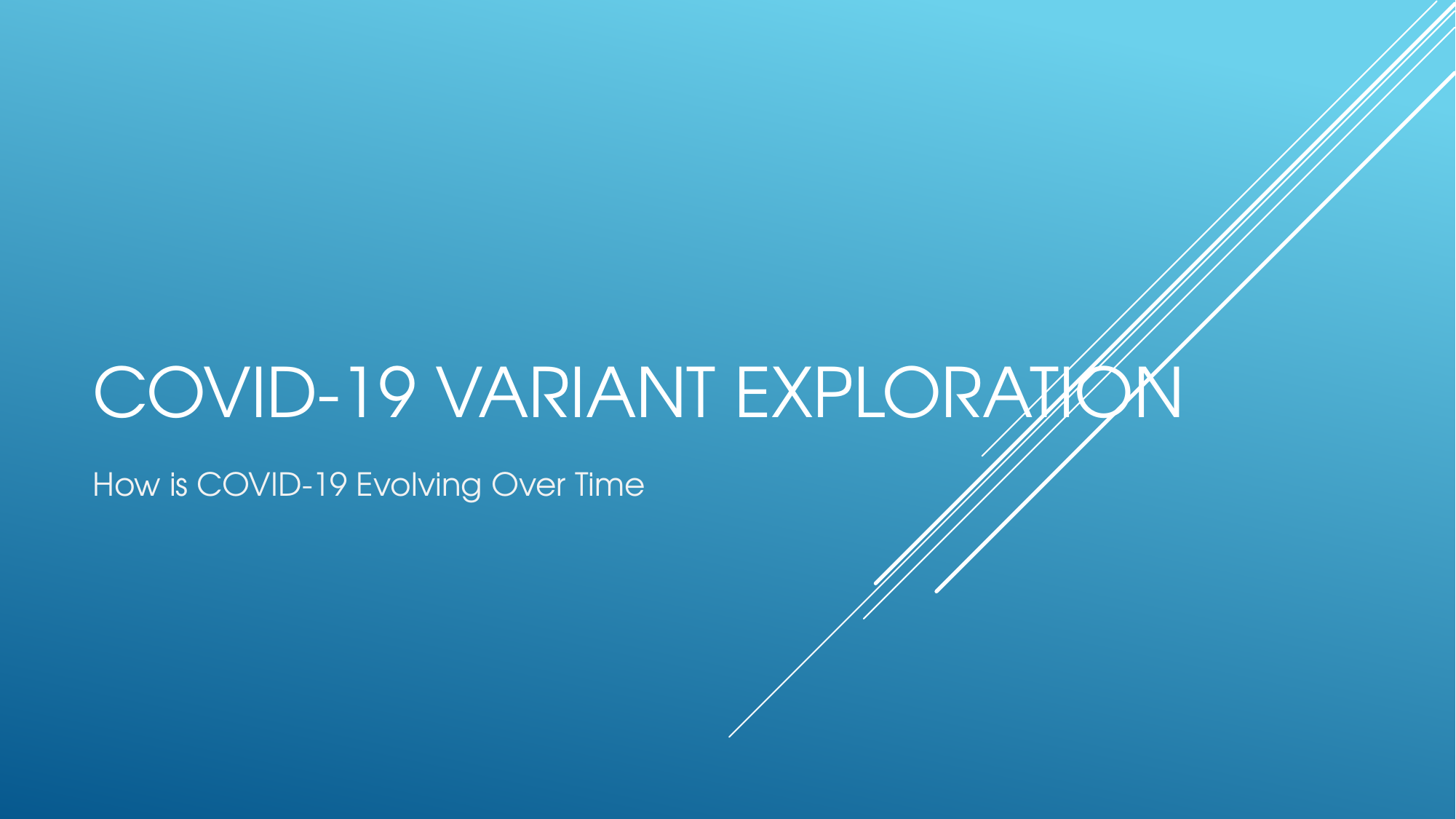

# Covid-19 Variant Exploration
How is COVID-19 Evolving Over Time